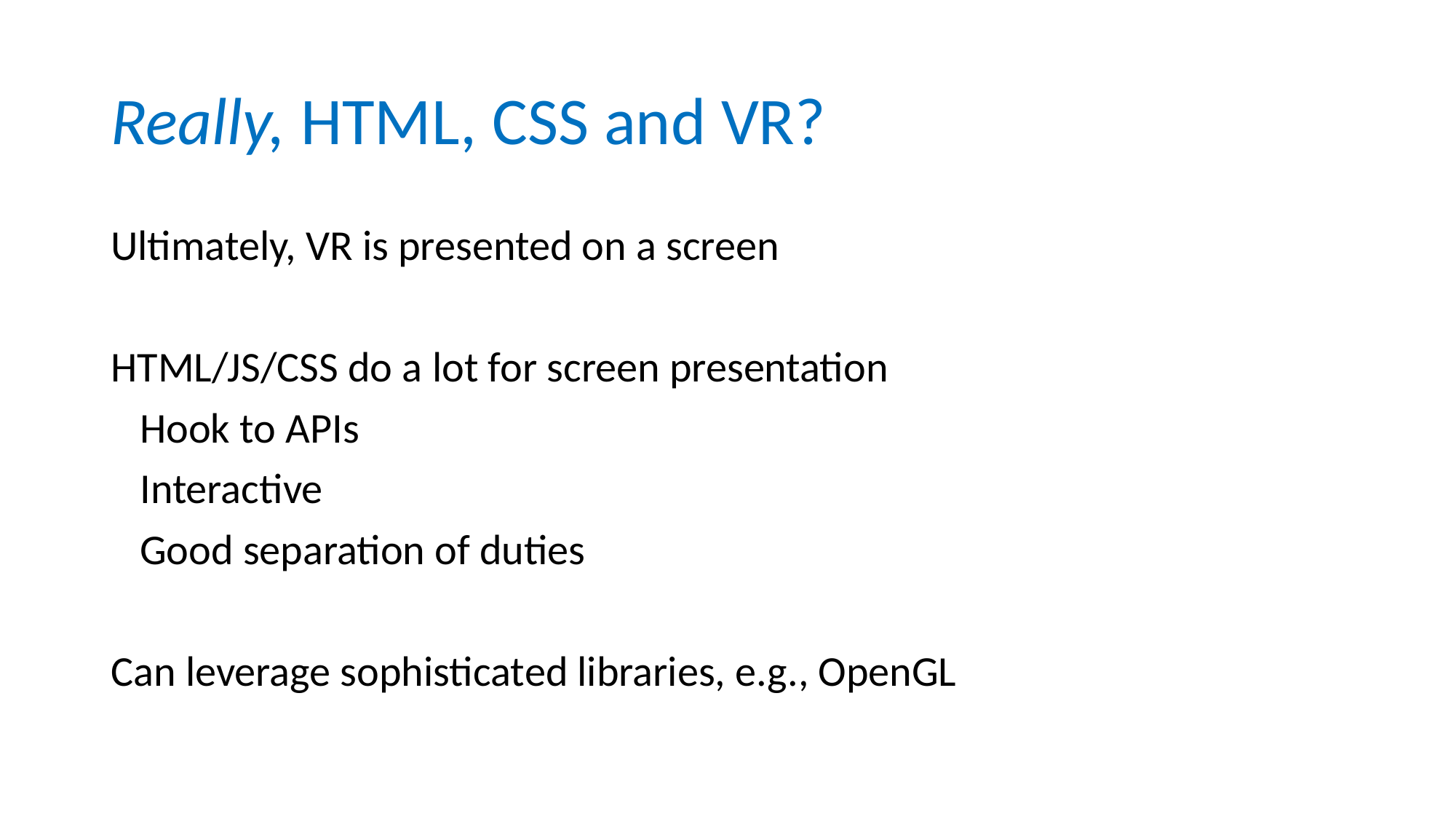

# Really, HTML, CSS and VR?
Ultimately, VR is presented on a screen

HTML/JS/CSS do a lot for screen presentation
   Hook to APIs
   Interactive
   Good separation of duties

Can leverage sophisticated libraries, e.g., OpenGL